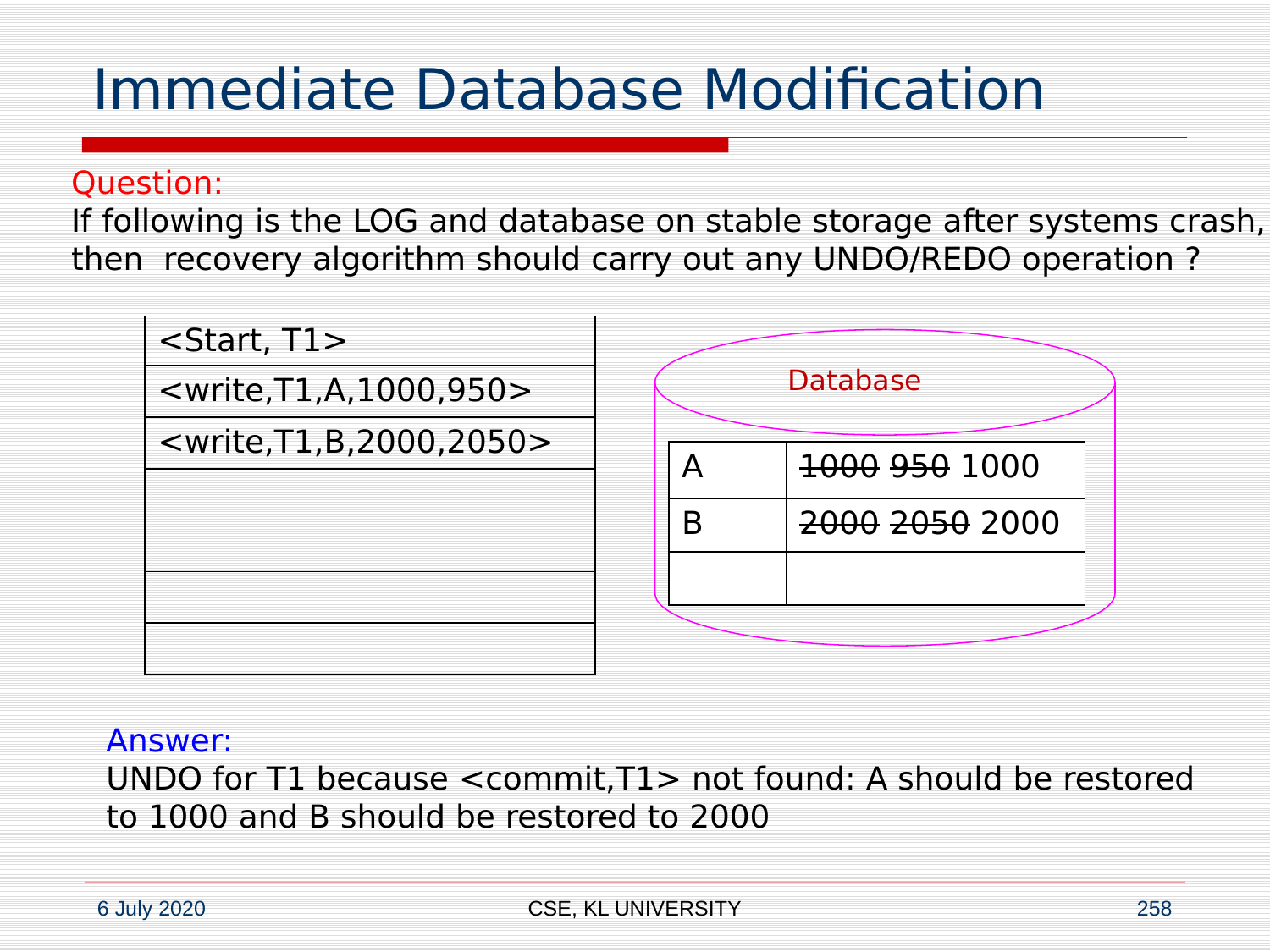

# Immediate Database Modification
Question:
If following is the LOG and database on stable storage after systems crash,
then  recovery algorithm should carry out any UNDO/REDO operation ?
| <Start, T1> |
| --- |
| <write,T1,A,1000,950> |
| <write,T1,B,2000,2050> |
|  |
|  |
|  |
|  |

Database
| A | 1000 950 1000 |
| --- | --- |
| B | 2000 2050 2000 |
|  |  |
Answer:
UNDO for T1 because <commit,T1> not found: A should be restored
to 1000 and B should be restored to 2000
CSE, KL UNIVERSITY
258
6 July 2020